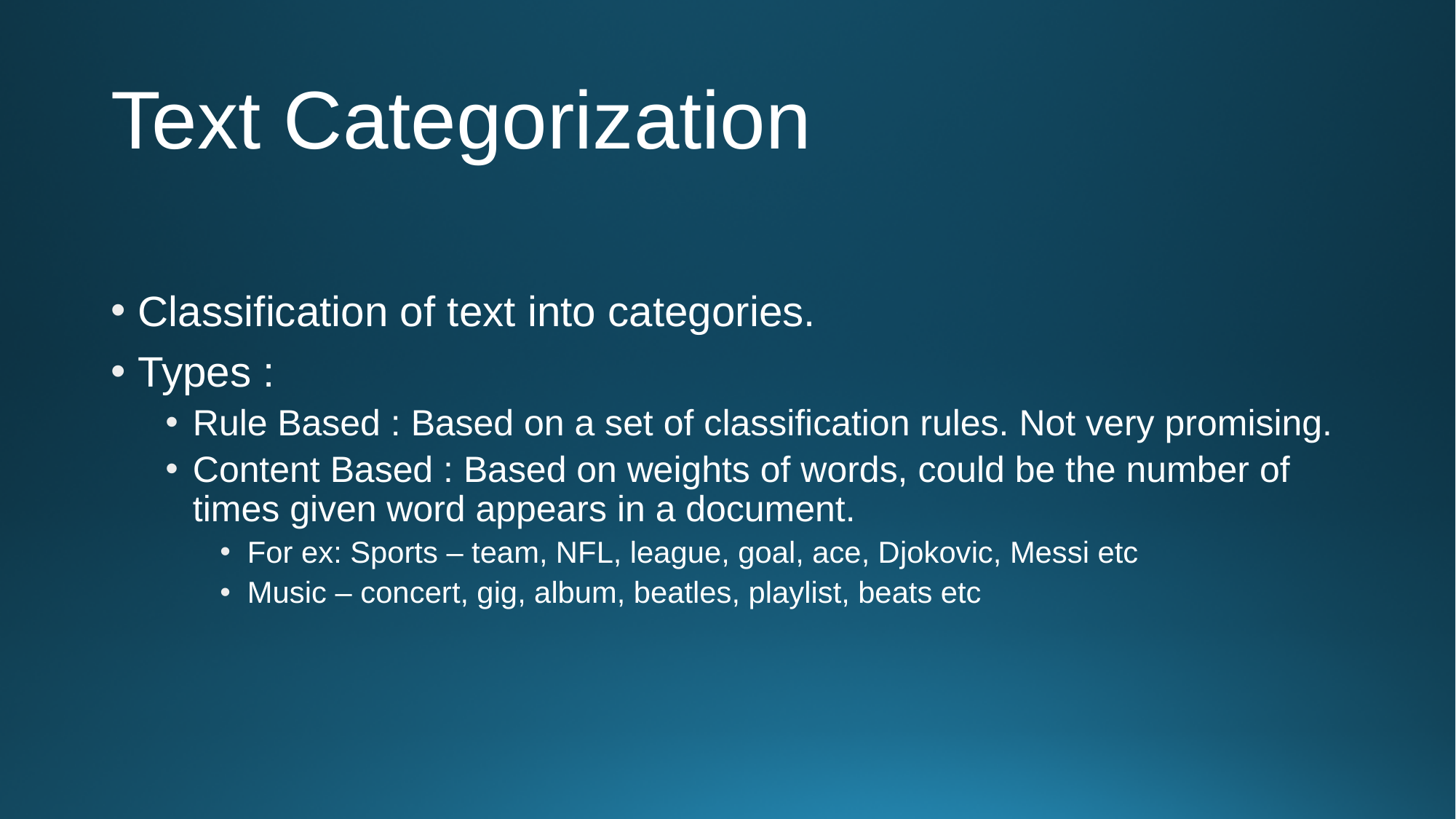

# Text Categorization

Classification of text into categories.
Types :
Rule Based : Based on a set of classification rules. Not very promising.
Content Based : Based on weights of words, could be the number of times given word appears in a document.
For ex: Sports – team, NFL, league, goal, ace, Djokovic, Messi etc
Music – concert, gig, album, beatles, playlist, beats etc